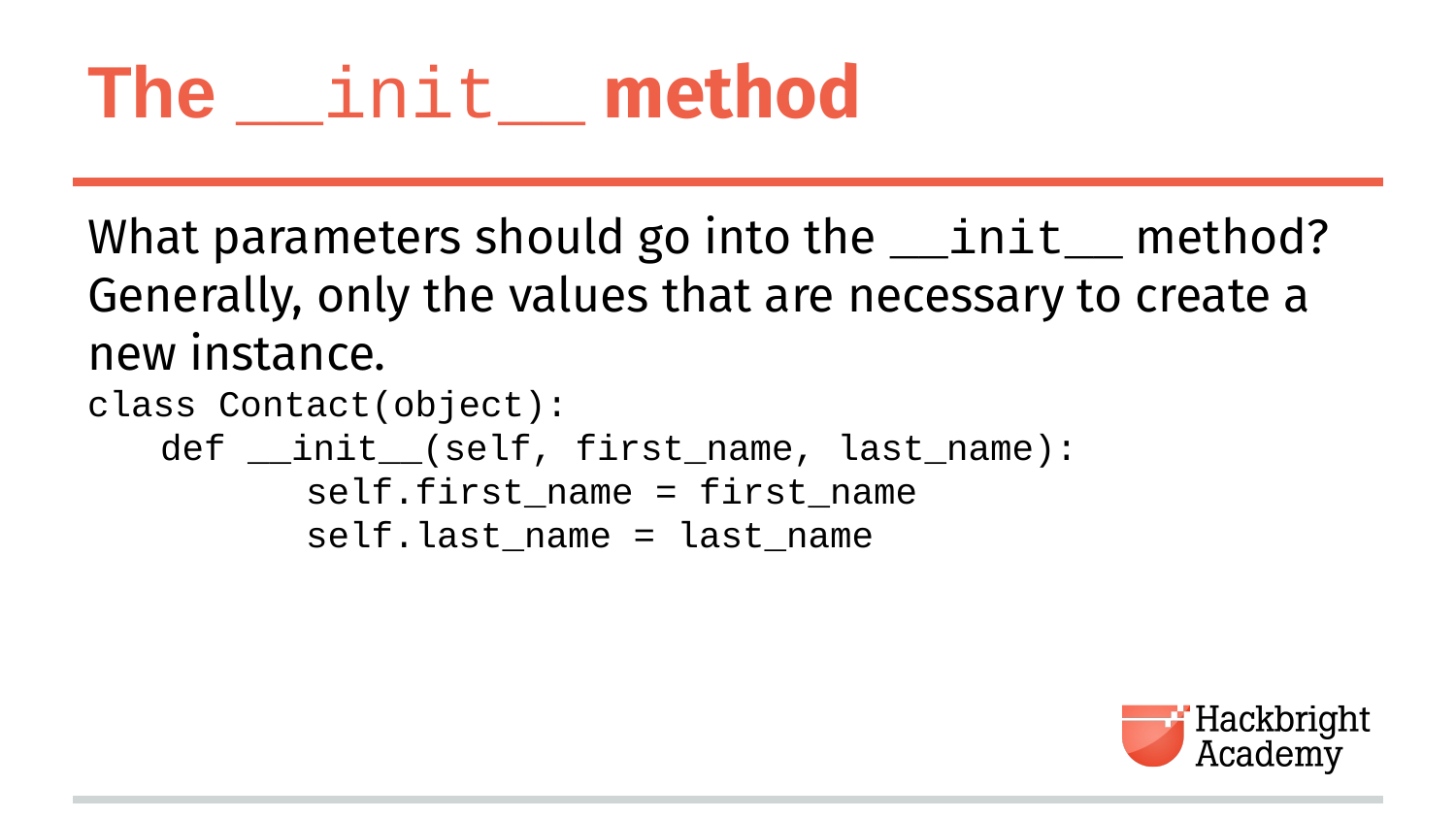

# The __init__ method
What parameters should go into the __init__ method?
Generally, only the values that are necessary to create a new instance.
class Contact(object):
def __init__(self, first_name, last_name):
	self.first_name = first_name
	self.last_name = last_name